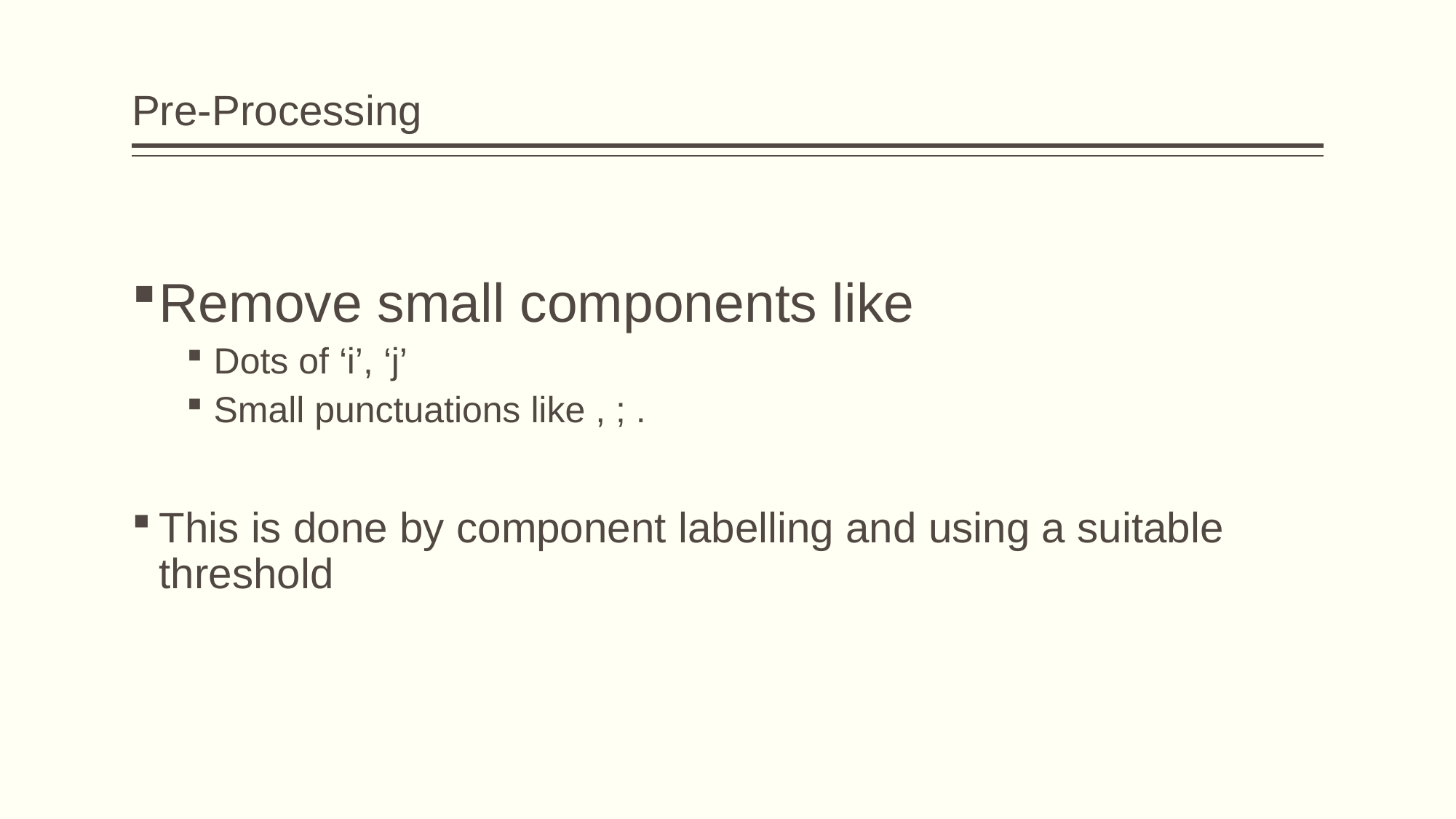

# Pre-Processing

Remove small components like
Dots of ‘i’, ‘j’
Small punctuations like , ; .

This is done by component labelling and using a suitable threshold